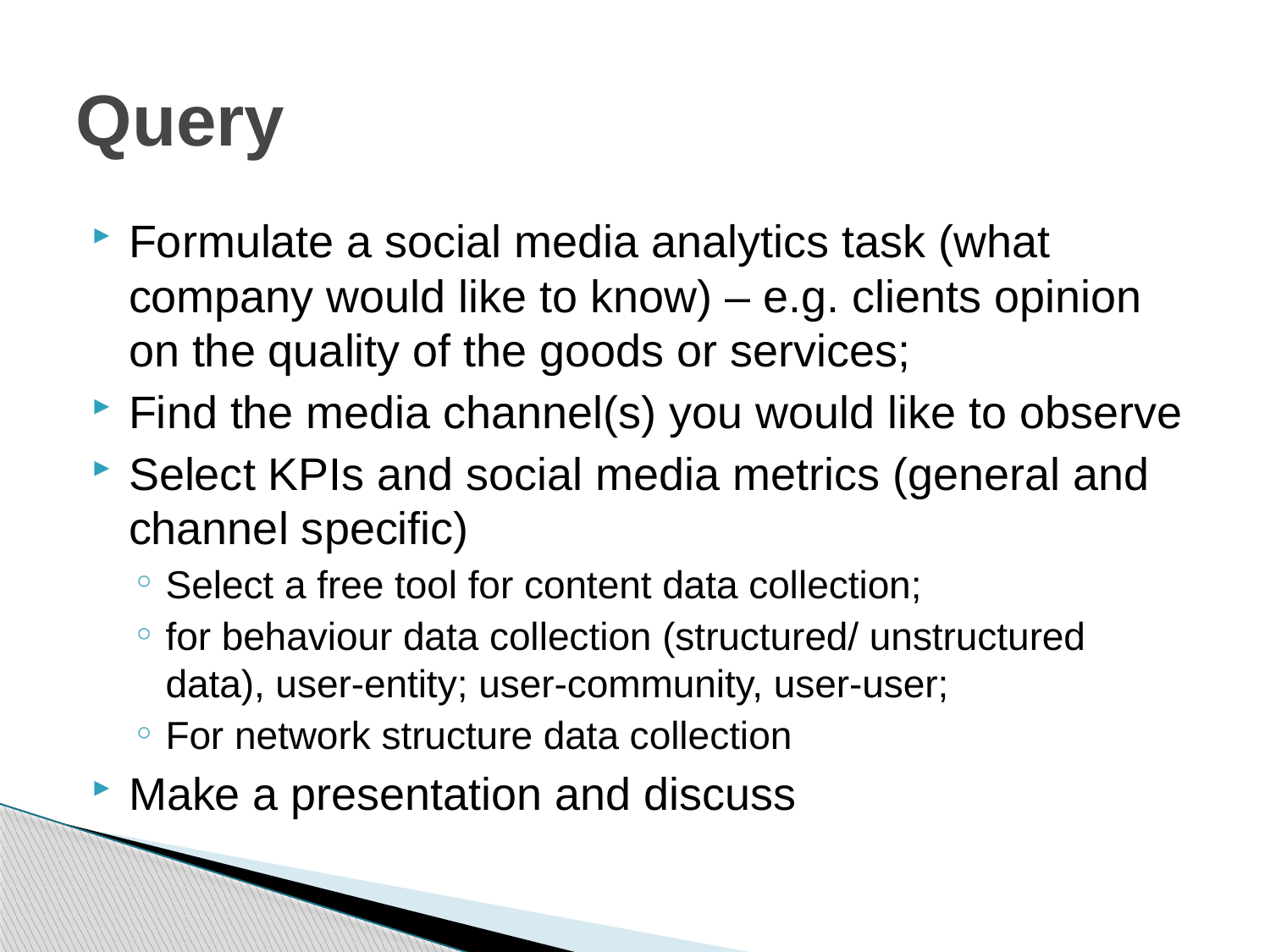

# Query
Formulate a social media analytics task (what company would like to know) – e.g. clients opinion on the quality of the goods or services;
Find the media channel(s) you would like to observe
Select KPIs and social media metrics (general and channel specific)
Select a free tool for content data collection;
for behaviour data collection (structured/ unstructured data), user-entity; user-community, user-user;
For network structure data collection
Make a presentation and discuss